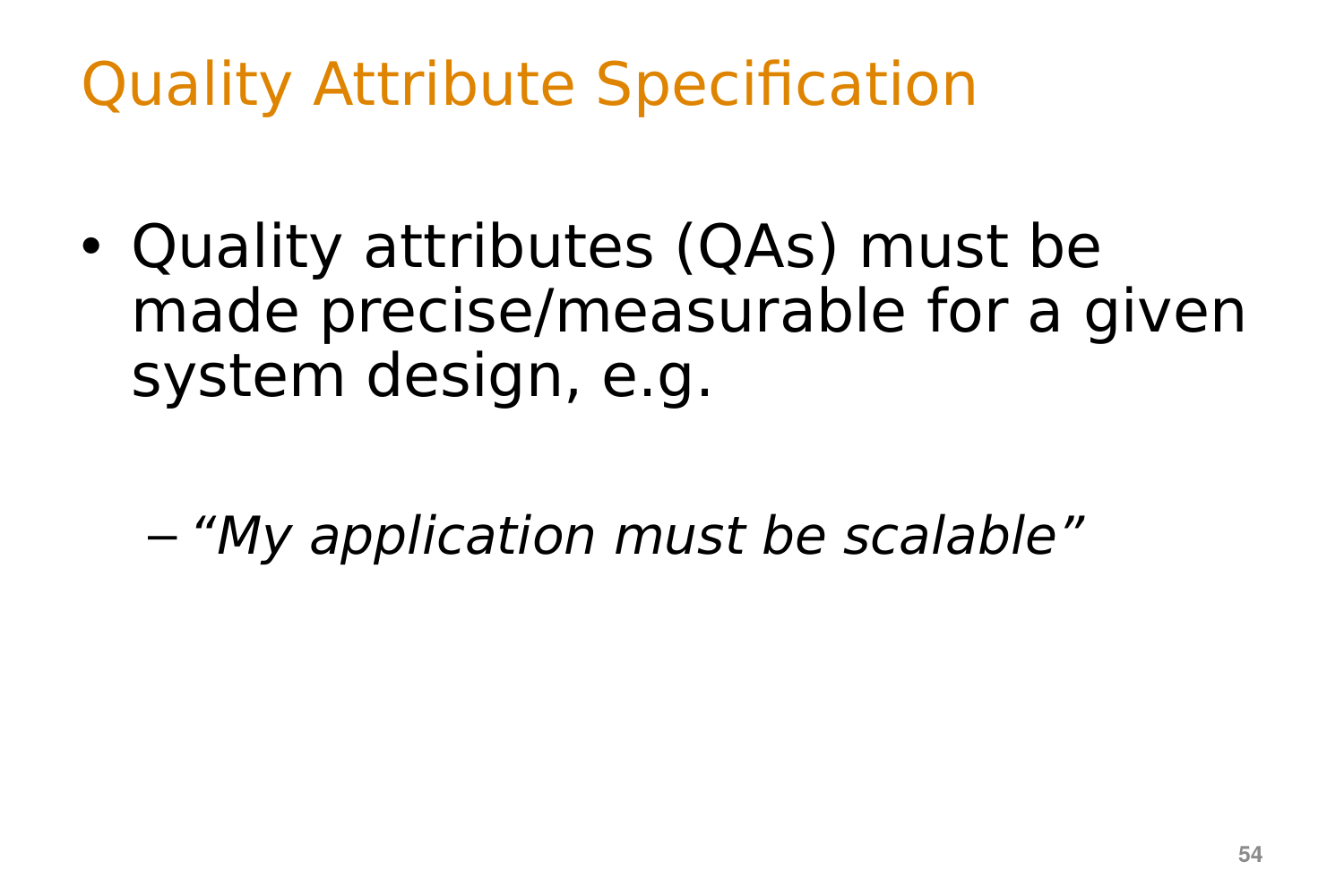

# Quality Attribute Specification
Quality attributes (QAs) must be made precise/measurable for a given system design, e.g.

“My application must be scalable”

54